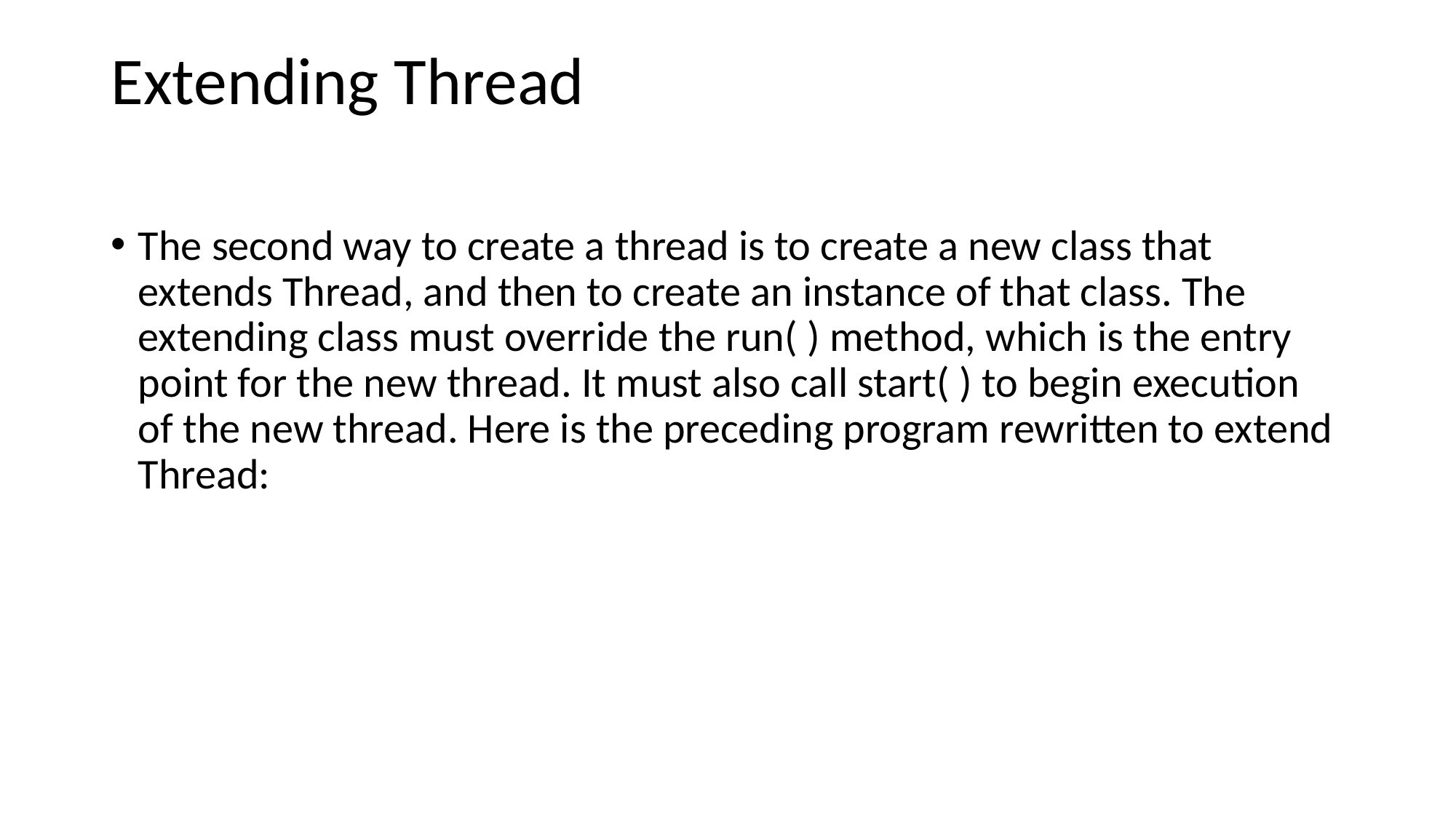

# Extending Thread
The second way to create a thread is to create a new class that extends Thread, and then to create an instance of that class. The extending class must override the run( ) method, which is the entry point for the new thread. It must also call start( ) to begin execution of the new thread. Here is the preceding program rewritten to extend Thread: